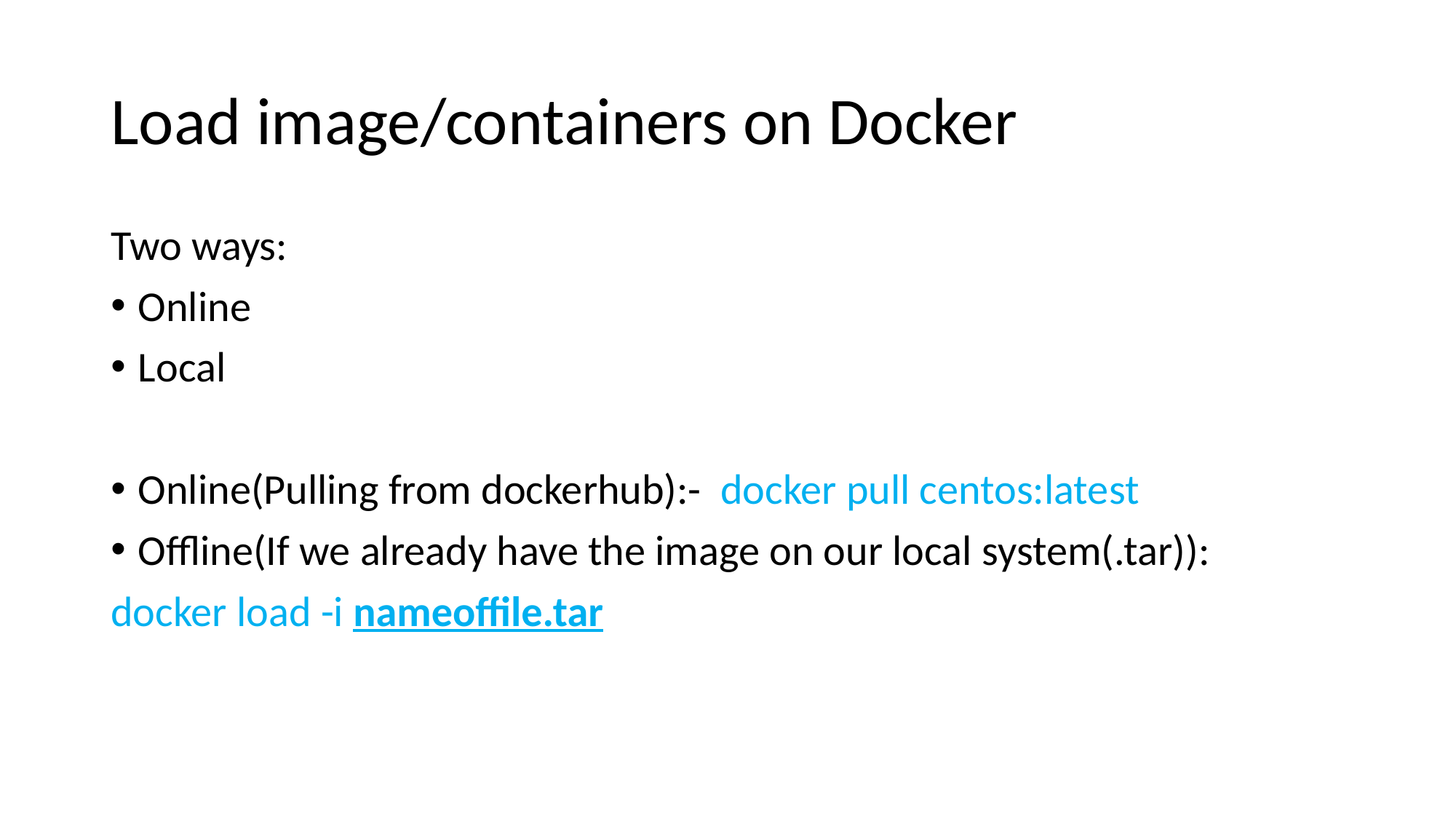

# Load image/containers on Docker
Two ways:
Online
Local

Online(Pulling from dockerhub):-  docker pull centos:latest
Offline(If we already have the image on our local system(.tar)):
docker load -i nameoffile.tar